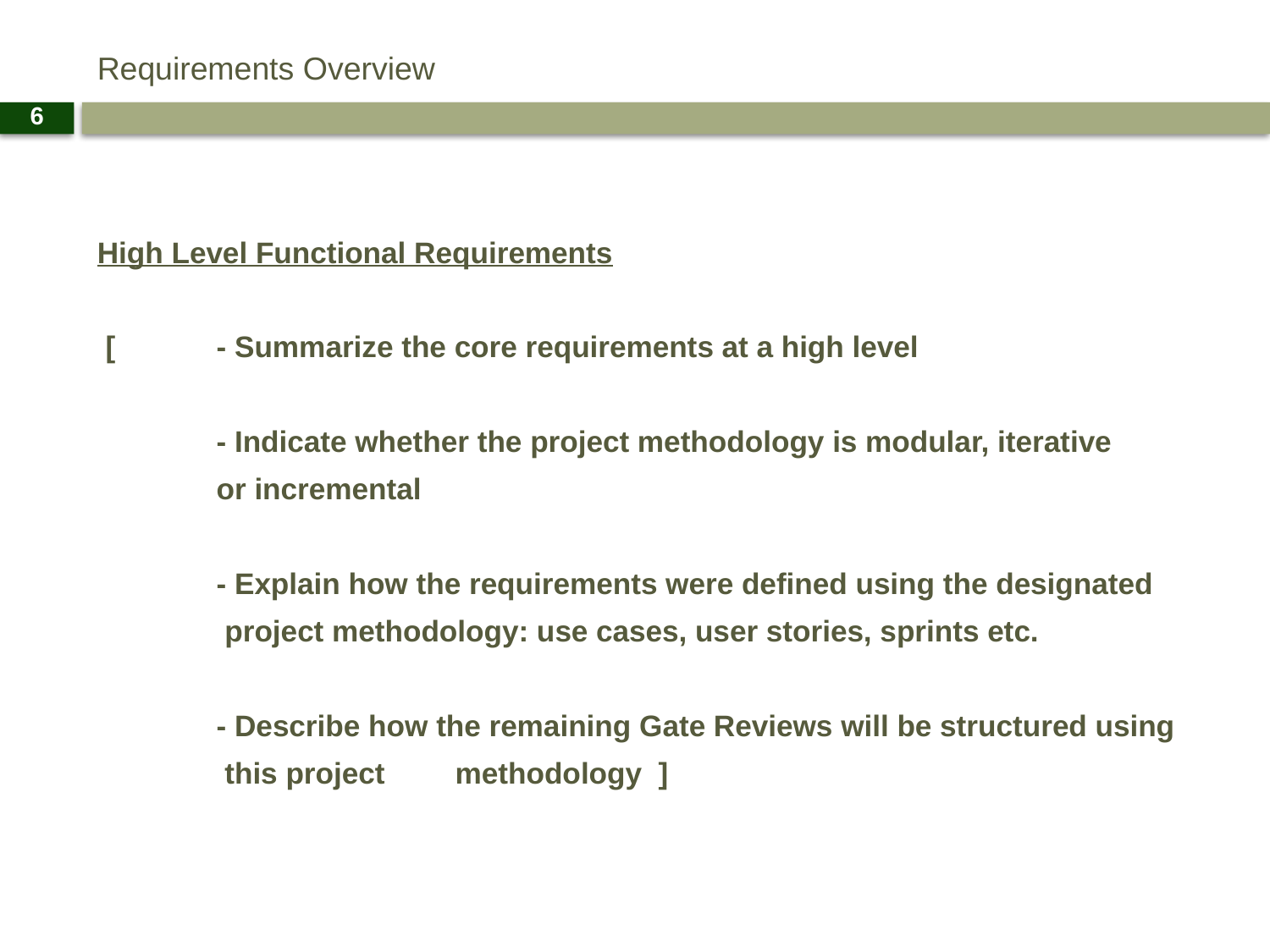

# Requirements Overview
6

High Level Functional Requirements

 [  	- Summarize the core requirements at a high level

    	- Indicate whether the project methodology is modular, iterative
		or incremental

	- Explain how the requirements were defined using the designated
		 project methodology: use cases, user stories, sprints etc.

	- Describe how the remaining Gate Reviews will be structured using
		 this project 	methodology  ]